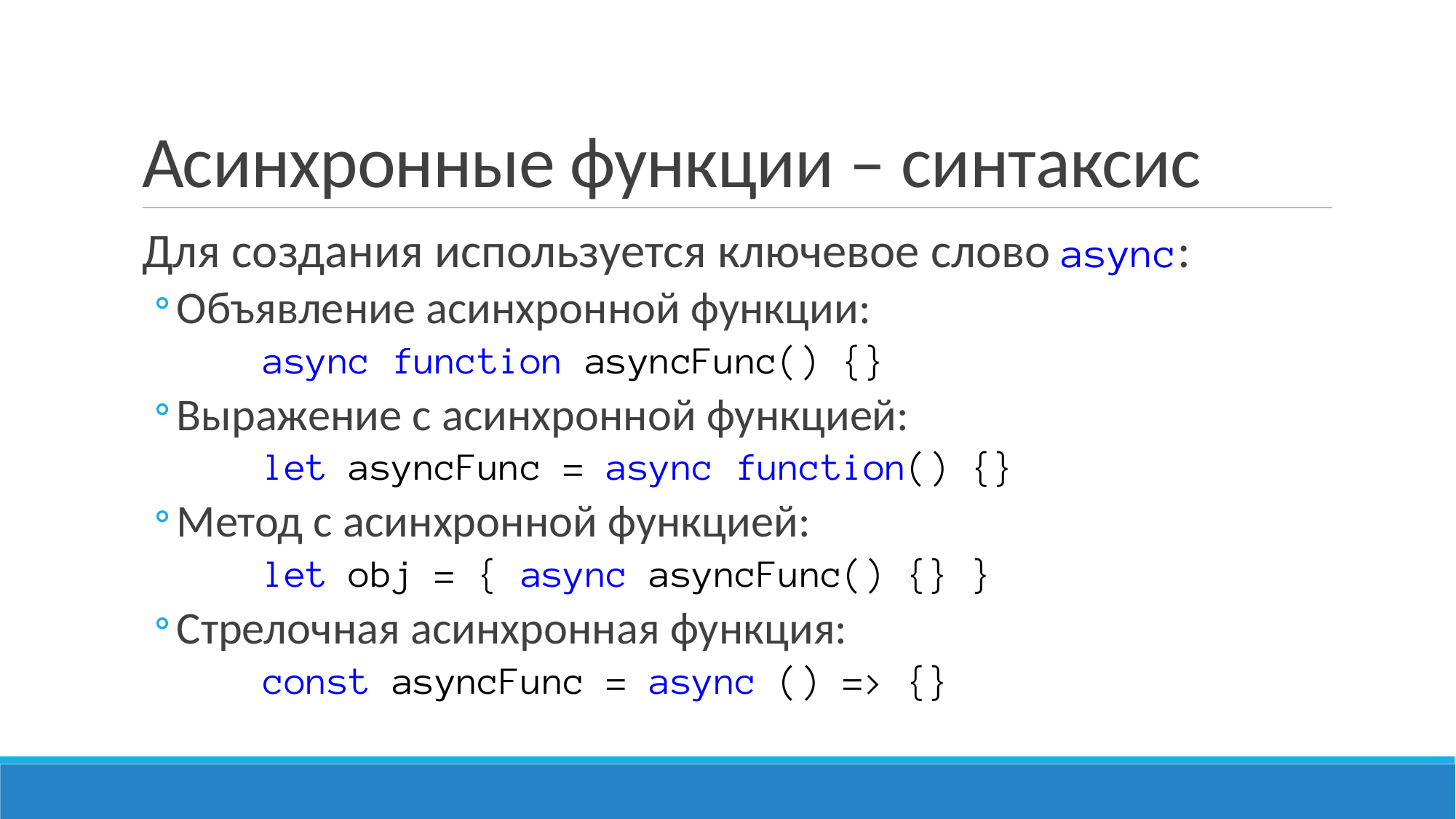

# Асинхронные функции – синтаксис
Для создания используется ключевое слово async:
Объявление асинхронной функции:
	async function asyncFunc() {}
Выражение с асинхронной функцией:
	let asyncFunc = async function() {}
Метод с асинхронной функцией:
	let obj = { async asyncFunc() {} }
Стрелочная асинхронная функция:
	const asyncFunc = async () => {}